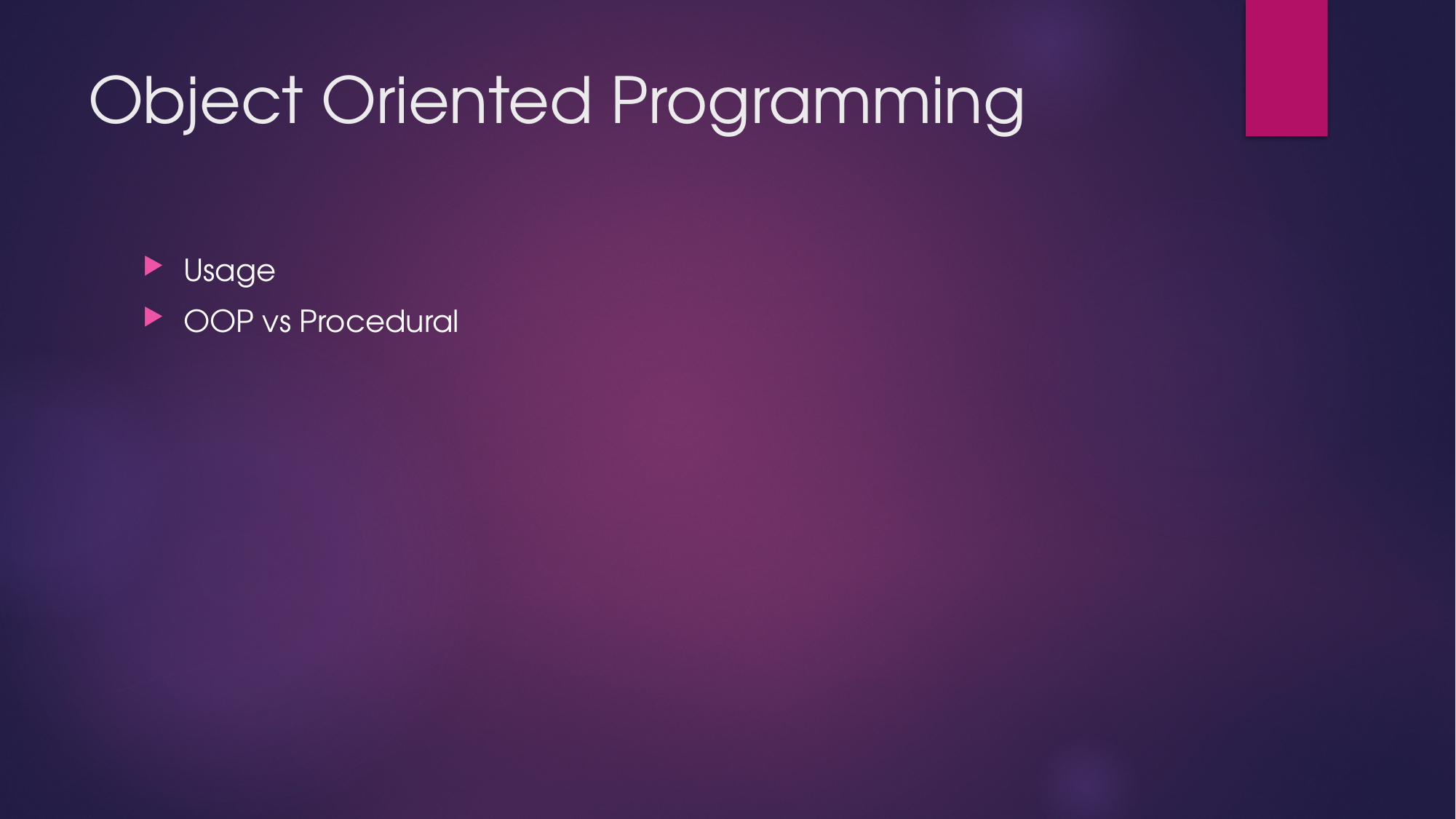

# Object Oriented Programming
Usage
OOP vs Procedural